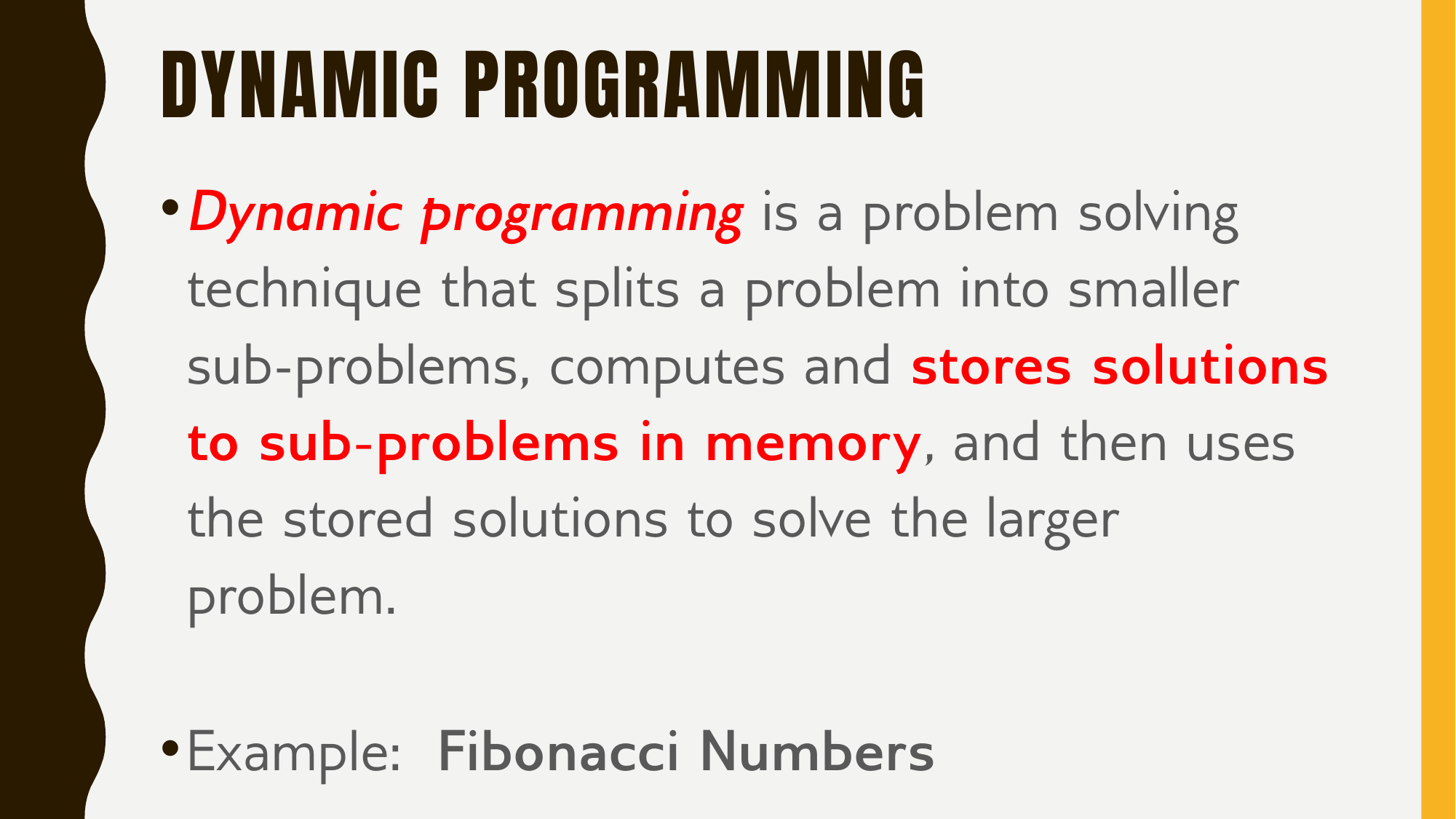

# Dynamic programming
Dynamic programming is a problem solving technique that splits a problem into smaller sub-problems, computes and stores solutions to sub-problems in memory, and then uses the stored solutions to solve the larger problem.
Example:  Fibonacci Numbers